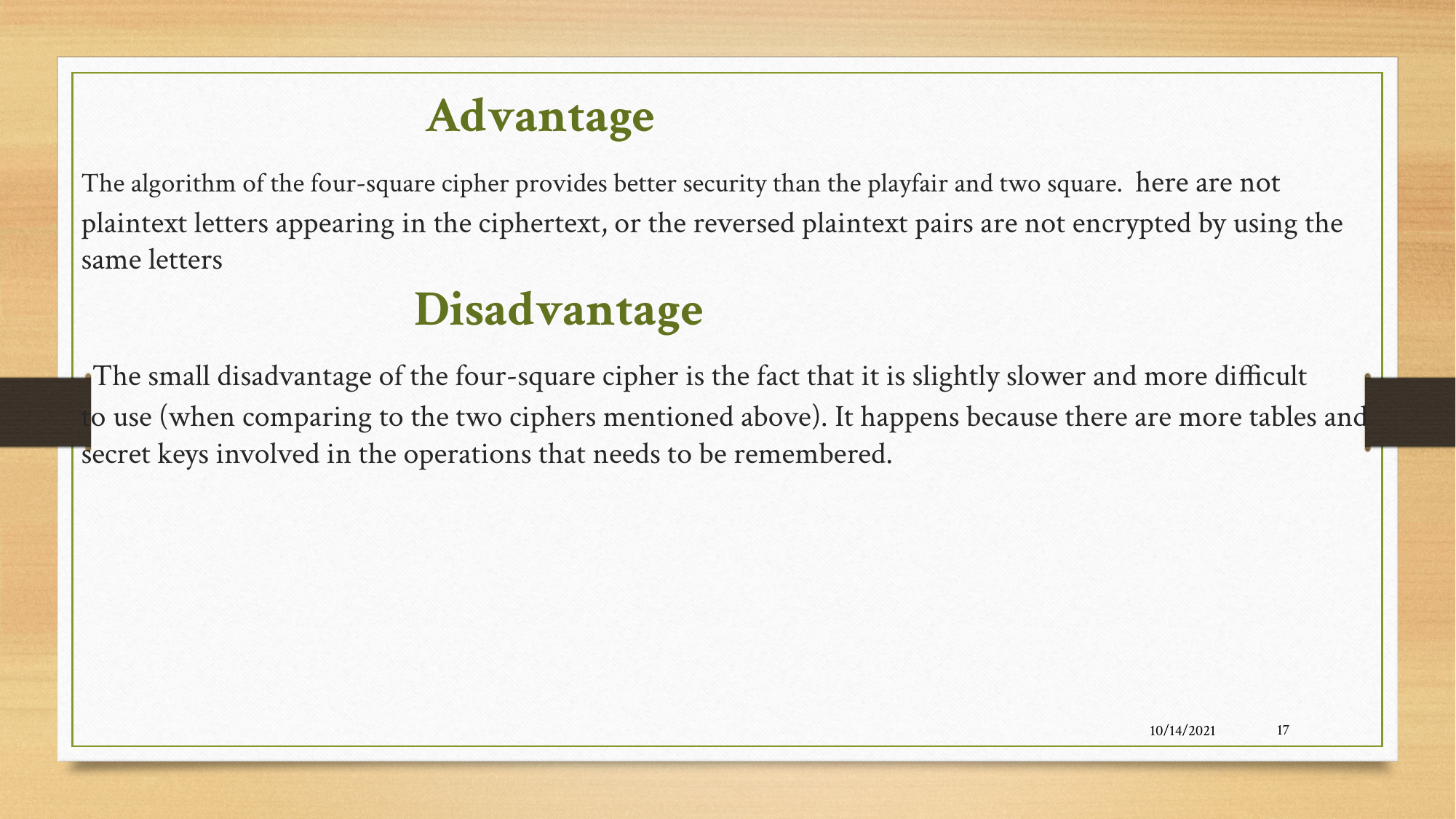

# Advantage The algorithm of the four-square cipher provides better security than the playfair and two square. here are not plaintext letters appearing in the ciphertext, or the reversed plaintext pairs are not encrypted by using the same letters Disadvantage The small disadvantage of the four-square cipher is the fact that it is slightly slower and more difficult to use (when comparing to the two ciphers mentioned above). It happens because there are more tables and secret keys involved in the operations that needs to be remembered.
10/14/2021
17